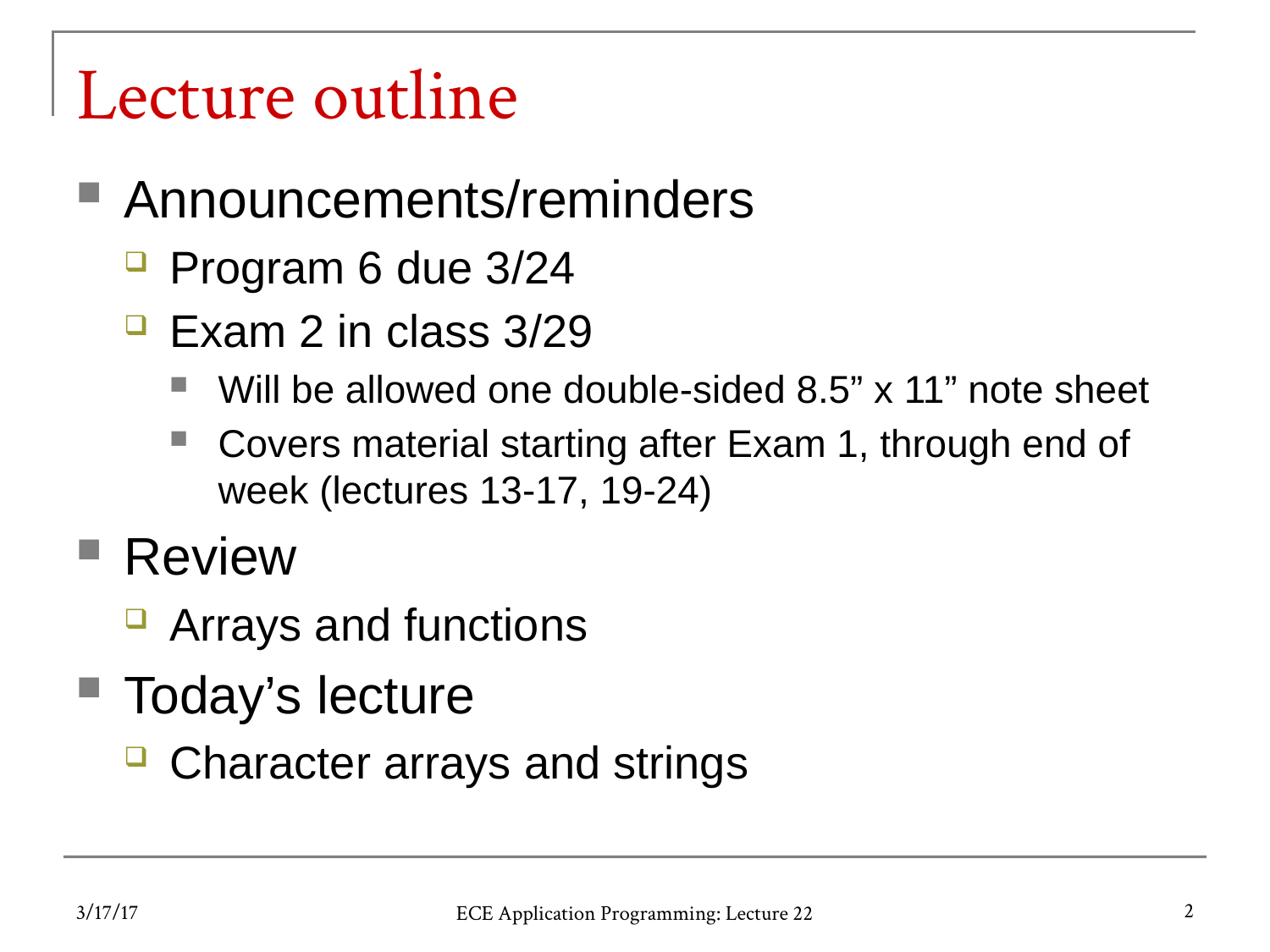

# Lecture outline
Announcements/reminders
Program 6 due 3/24
Exam 2 in class 3/29
Will be allowed one double-sided 8.5” x 11” note sheet
Covers material starting after Exam 1, through end of week (lectures 13-17, 19-24)
Review
Arrays and functions
Today’s lecture
Character arrays and strings
3/17/17
2
ECE Application Programming: Lecture 22